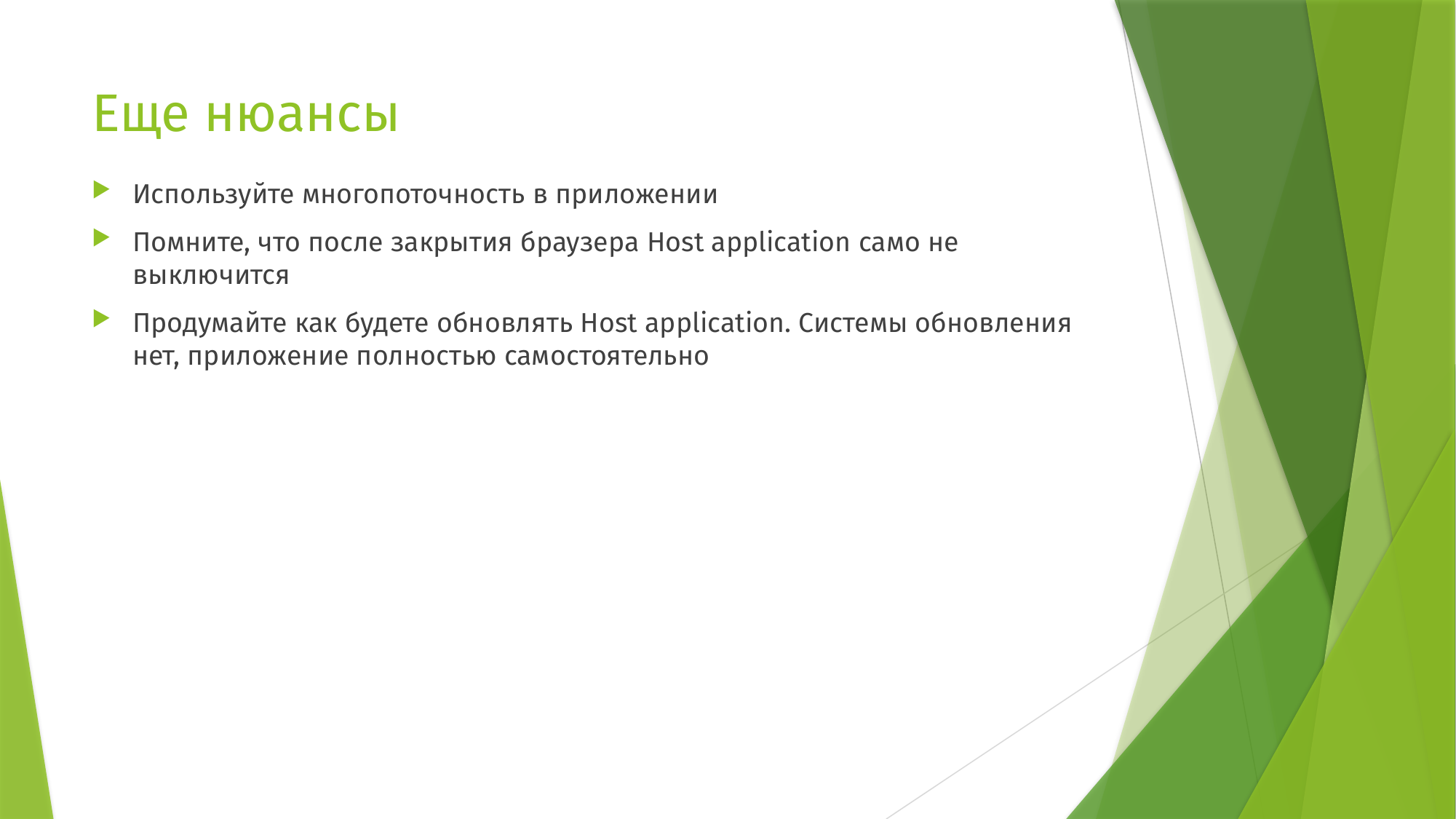

# Еще нюансы
Используйте многопоточность в приложении
Помните, что после закрытия браузера Host application само не выключится
Продумайте как будете обновлять Host application. Системы обновления нет, приложение полностью самостоятельно